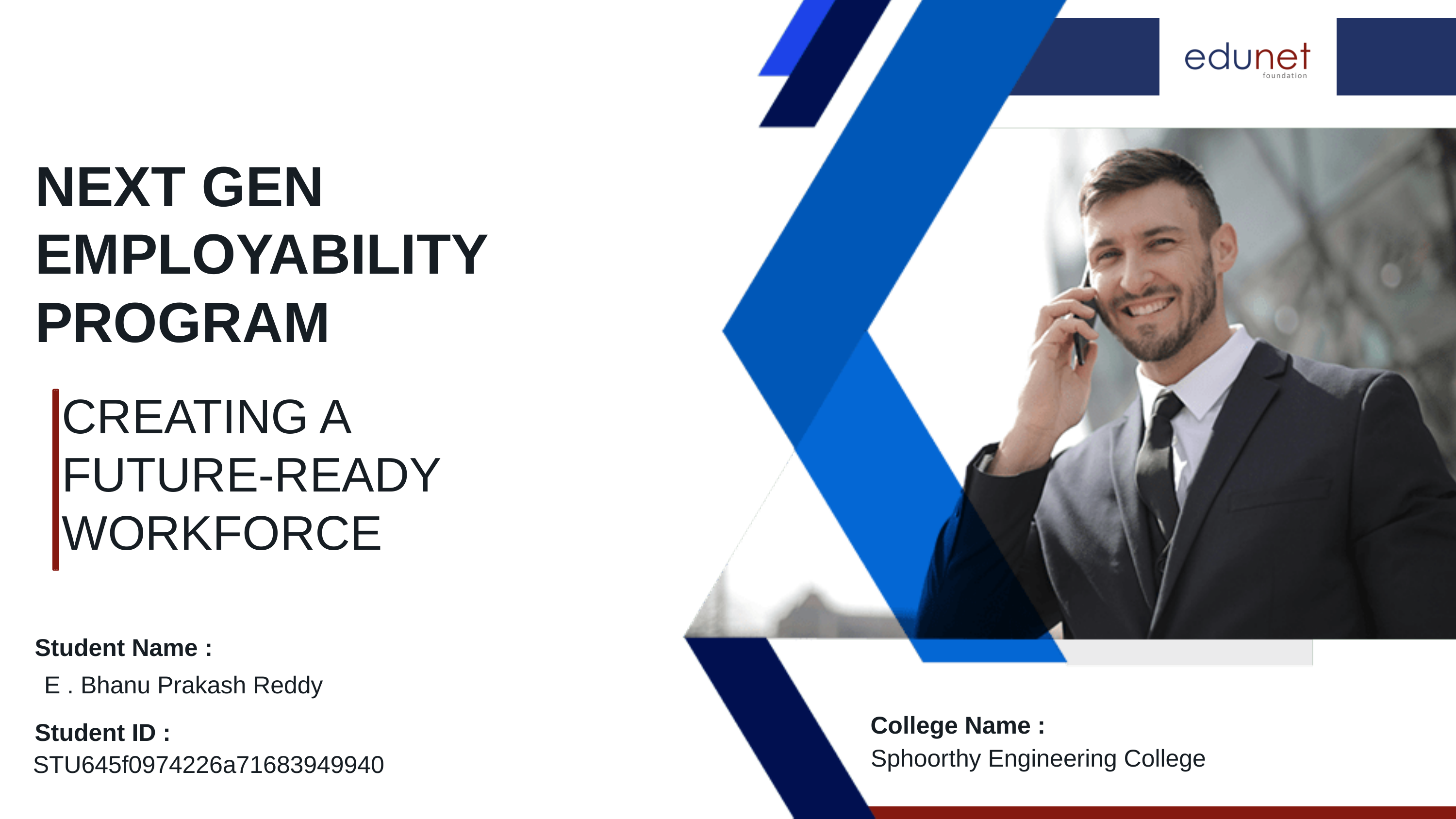

NEXT GEN EMPLOYABILITY PROGRAM

CREATING A FUTURE-READY WORKFORCE

Student Name :

E . Bhanu Prakash Reddy

College Name :

Student ID :

Sphoorthy Engineering College

STU645f0974226a71683949940